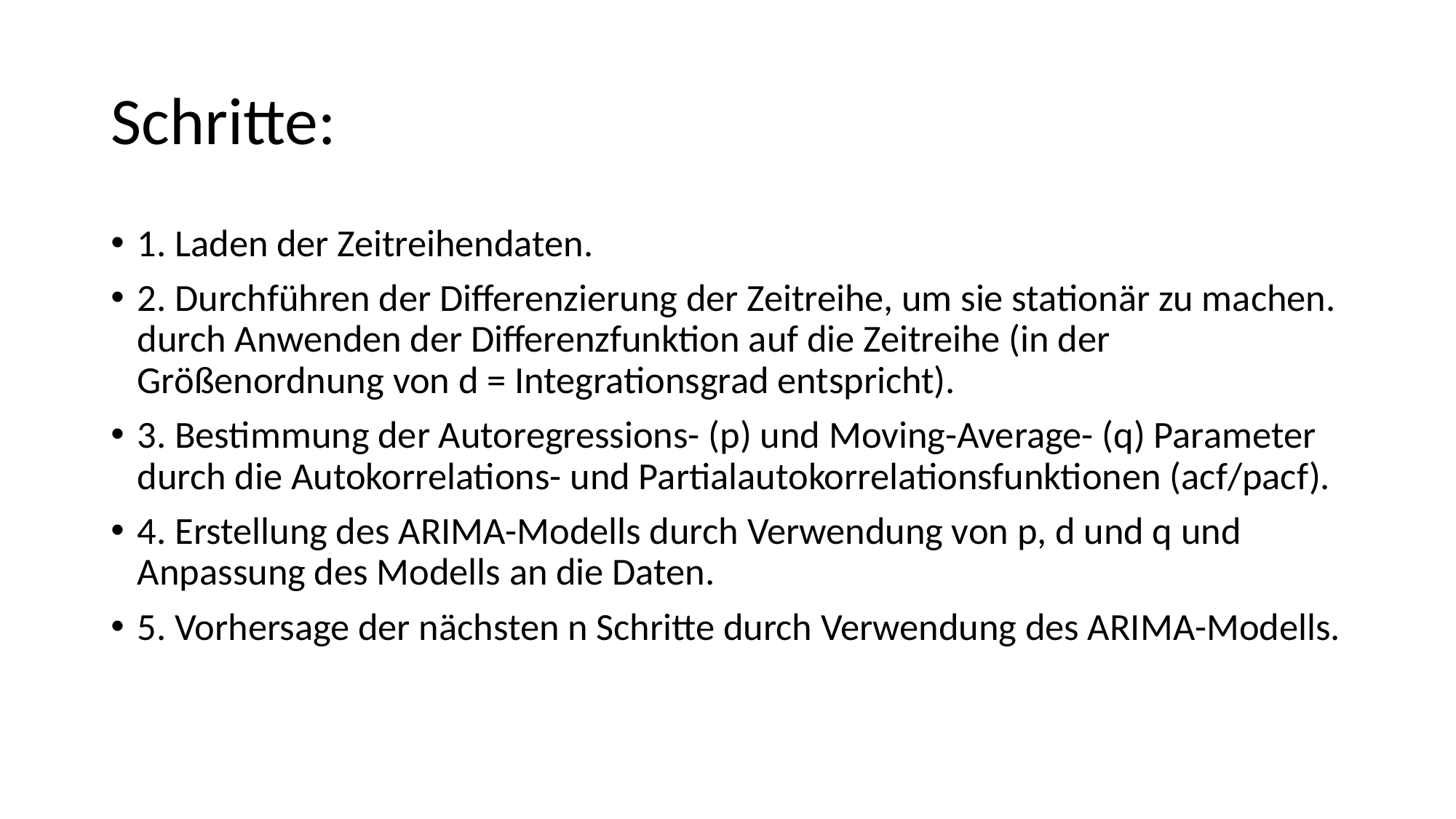

# Schritte:
1. Laden der Zeitreihendaten.
2. Durchführen der Differenzierung der Zeitreihe, um sie stationär zu machen. durch Anwenden der Differenzfunktion auf die Zeitreihe (in der Größenordnung von d = Integrationsgrad entspricht).
3. Bestimmung der Autoregressions- (p) und Moving-Average- (q) Parameter durch die Autokorrelations- und Partialautokorrelationsfunktionen (acf/pacf).
4. Erstellung des ARIMA-Modells durch Verwendung von p, d und q und Anpassung des Modells an die Daten.
5. Vorhersage der nächsten n Schritte durch Verwendung des ARIMA-Modells.